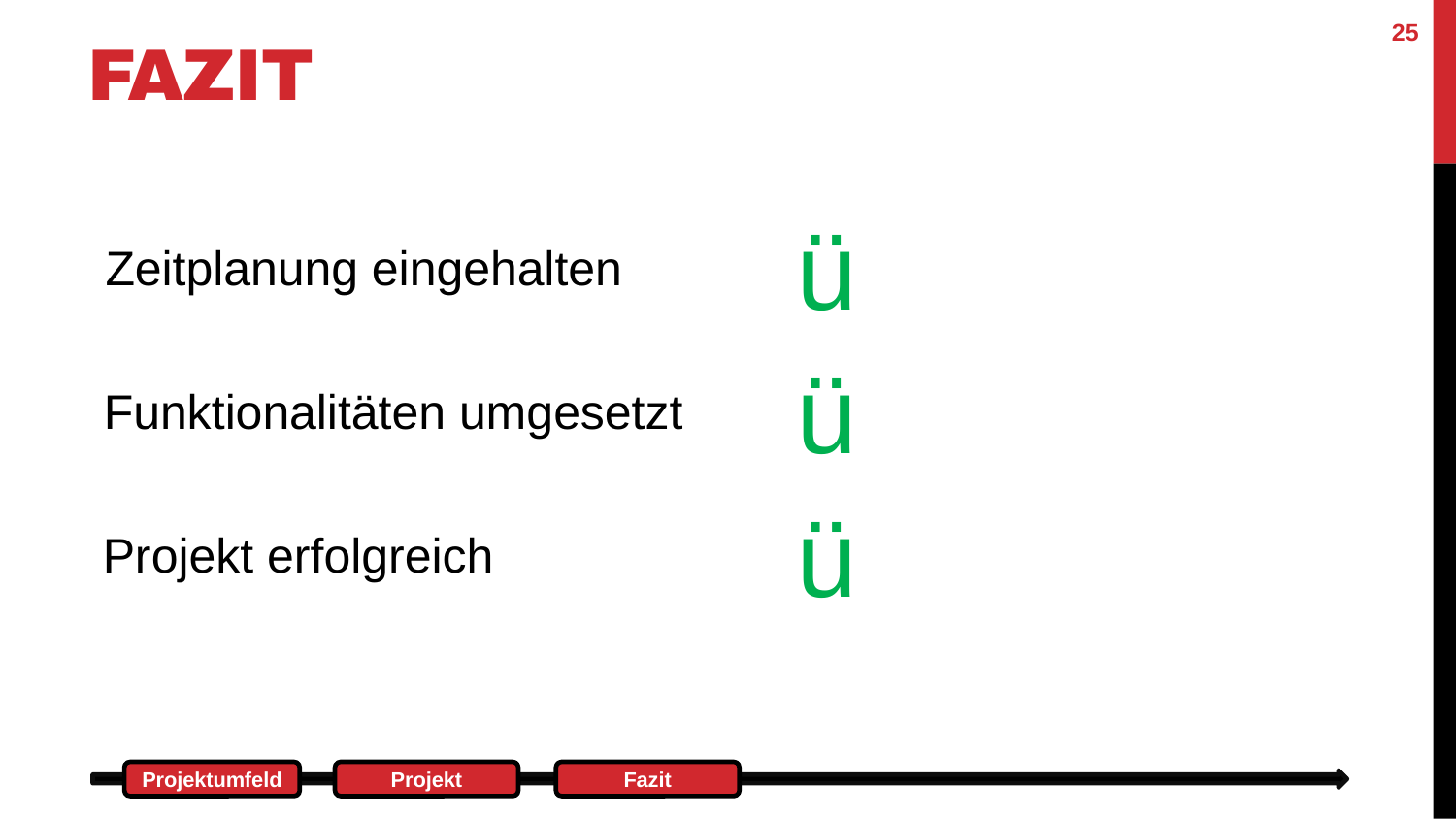

25
# Fazit
ü
Zeitplanung eingehalten
ü
Funktionalitäten umgesetzt
ü
Projekt erfolgreich
Projektumfeld
Projekt
Fazit